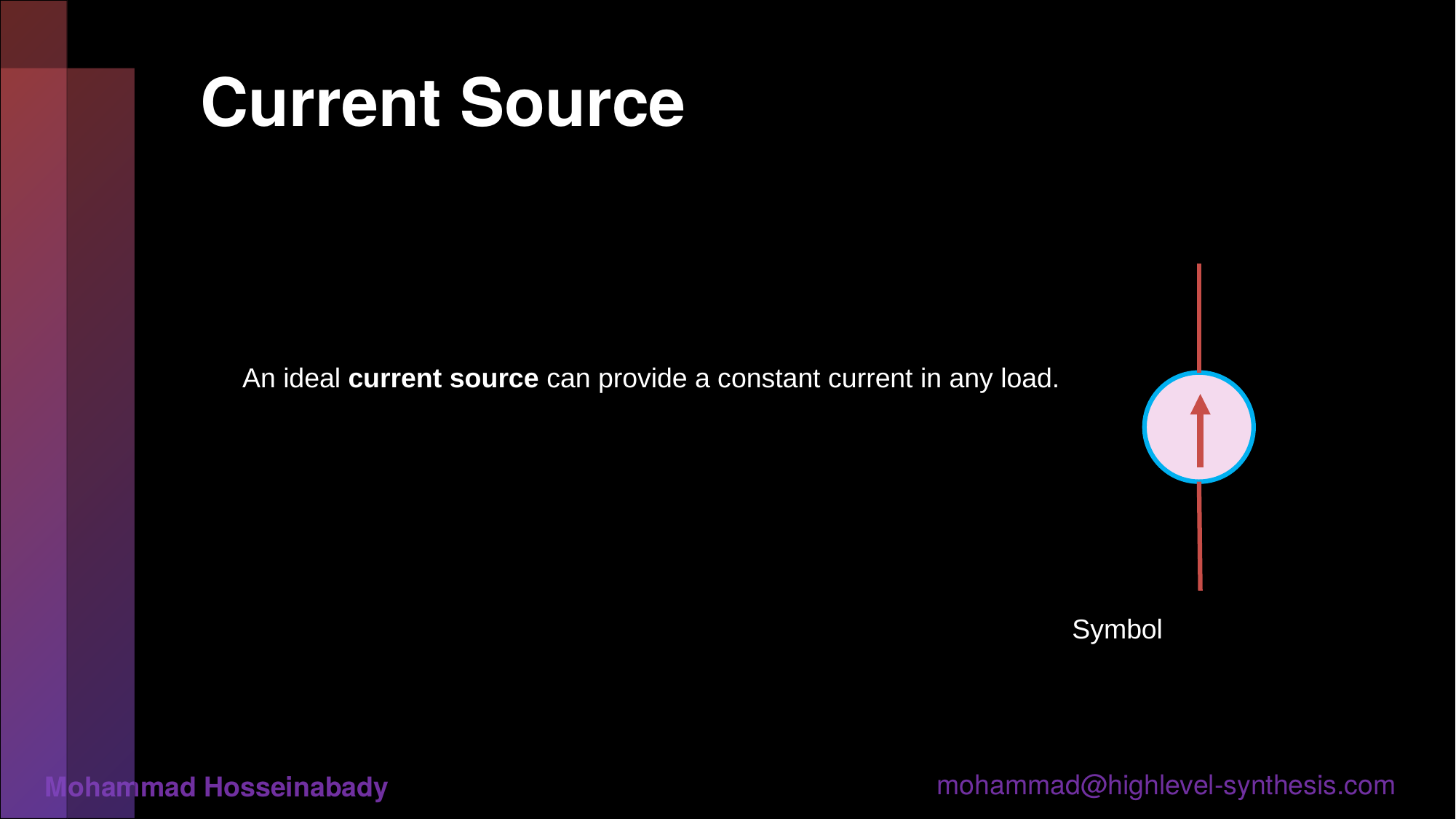

# Current Source

An ideal current source can provide a constant current in any load.
Symbol